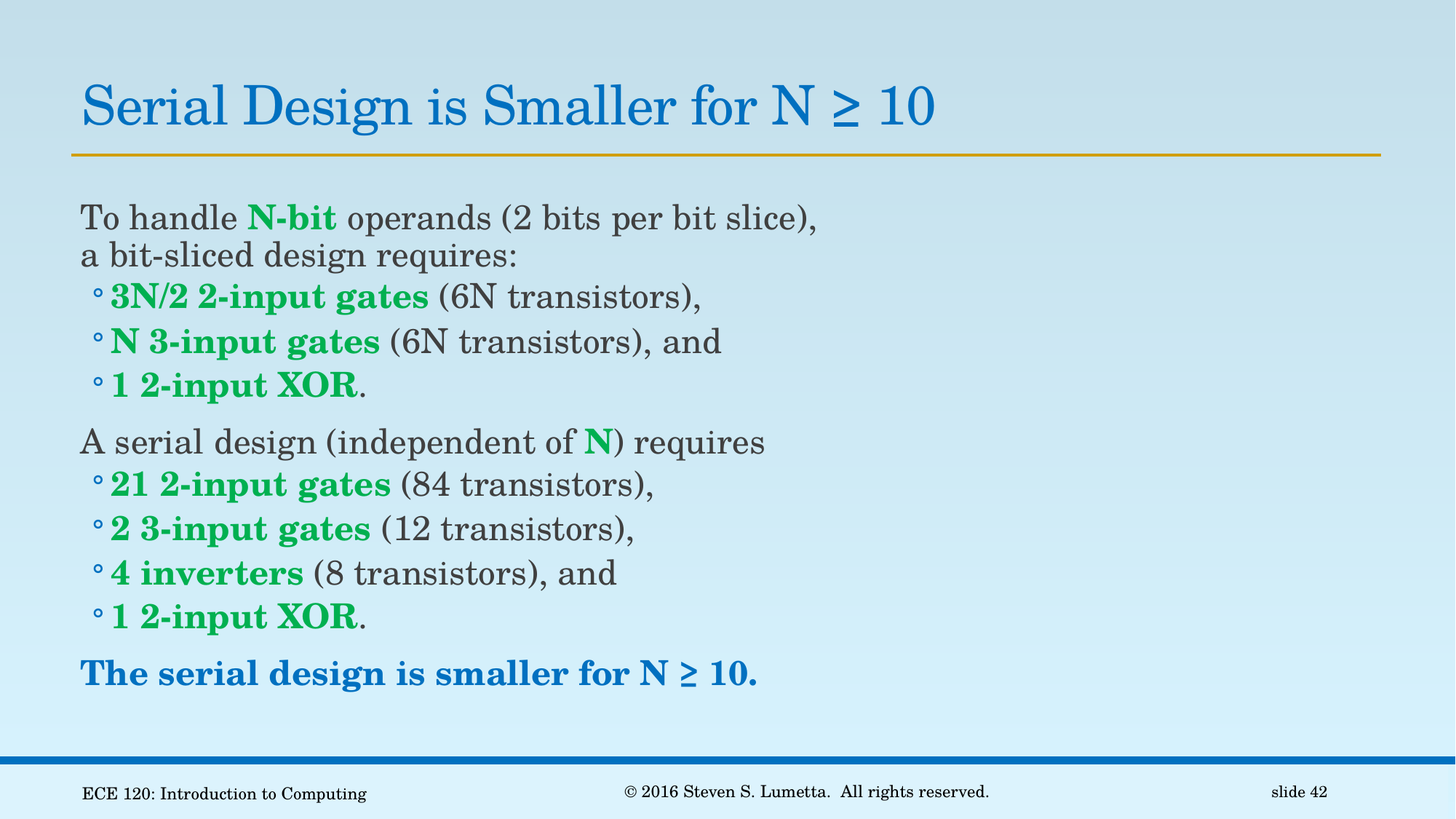

# Serial Design is Smaller for N ≥ 10
To handle N-bit operands (2 bits per bit slice),
a bit-sliced design requires:
3N/2 2-input gates (6N transistors),
N 3-input gates (6N transistors), and
1 2-input XOR.
A serial design (independent of N) requires
21 2-input gates (84 transistors),
2 3-input gates (12 transistors),
4 inverters (8 transistors), and
1 2-input XOR.
The serial design is smaller for N ≥ 10.
ECE 120: Introduction to Computing
© 2016 Steven S. Lumetta.  All rights reserved.
slide 42